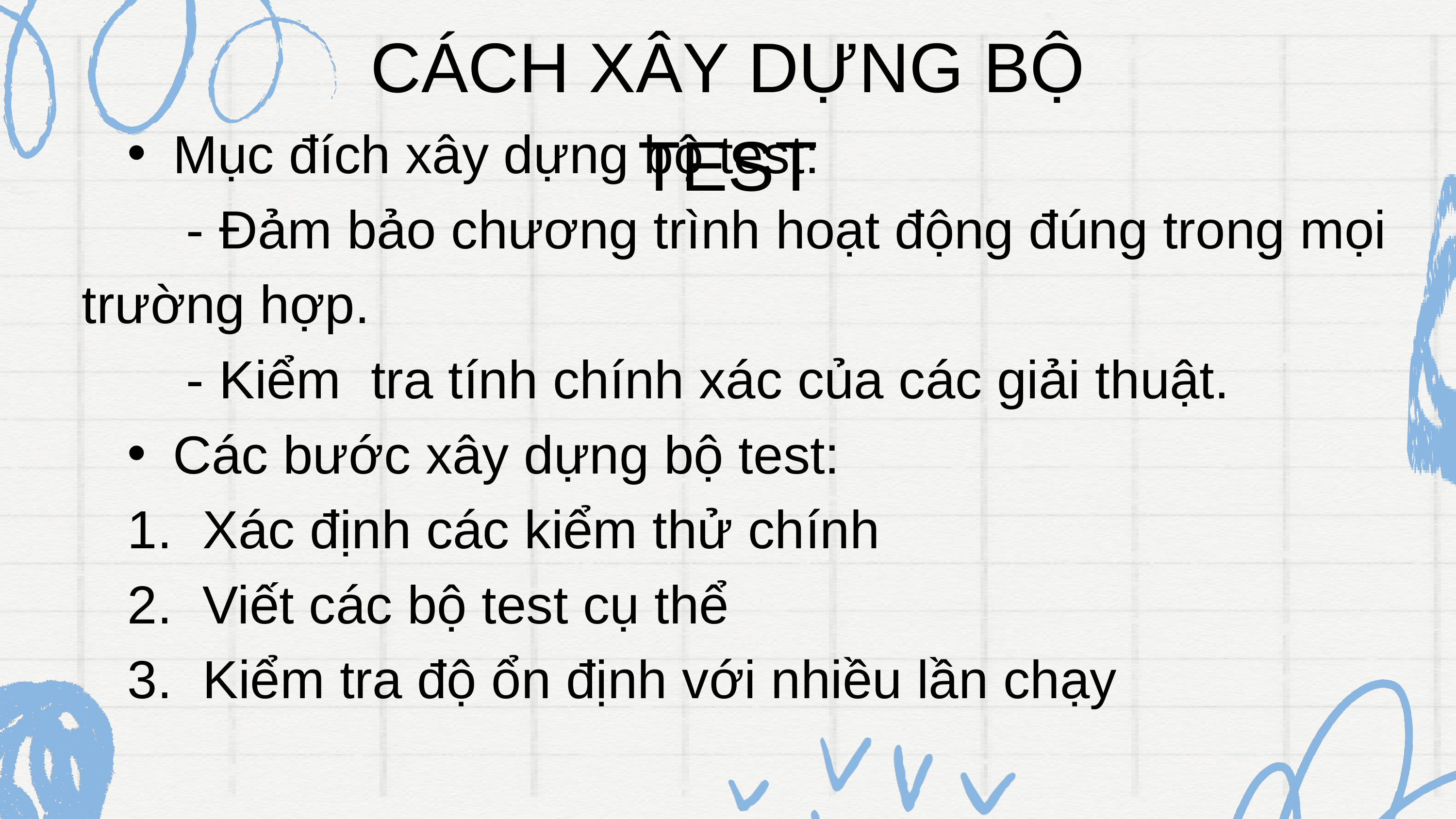

CÁCH XÂY DỰNG BỘ TEST
Mục đích xây dựng bộ test:
       - Đảm bảo chương trình hoạt động đúng trong mọi trường hợp.
       - Kiểm  tra tính chính xác của các giải thuật.
Các bước xây dựng bộ test:
  Xác định các kiểm thử chính
  Viết các bộ test cụ thể
  Kiểm tra độ ổn định với nhiều lần chạy